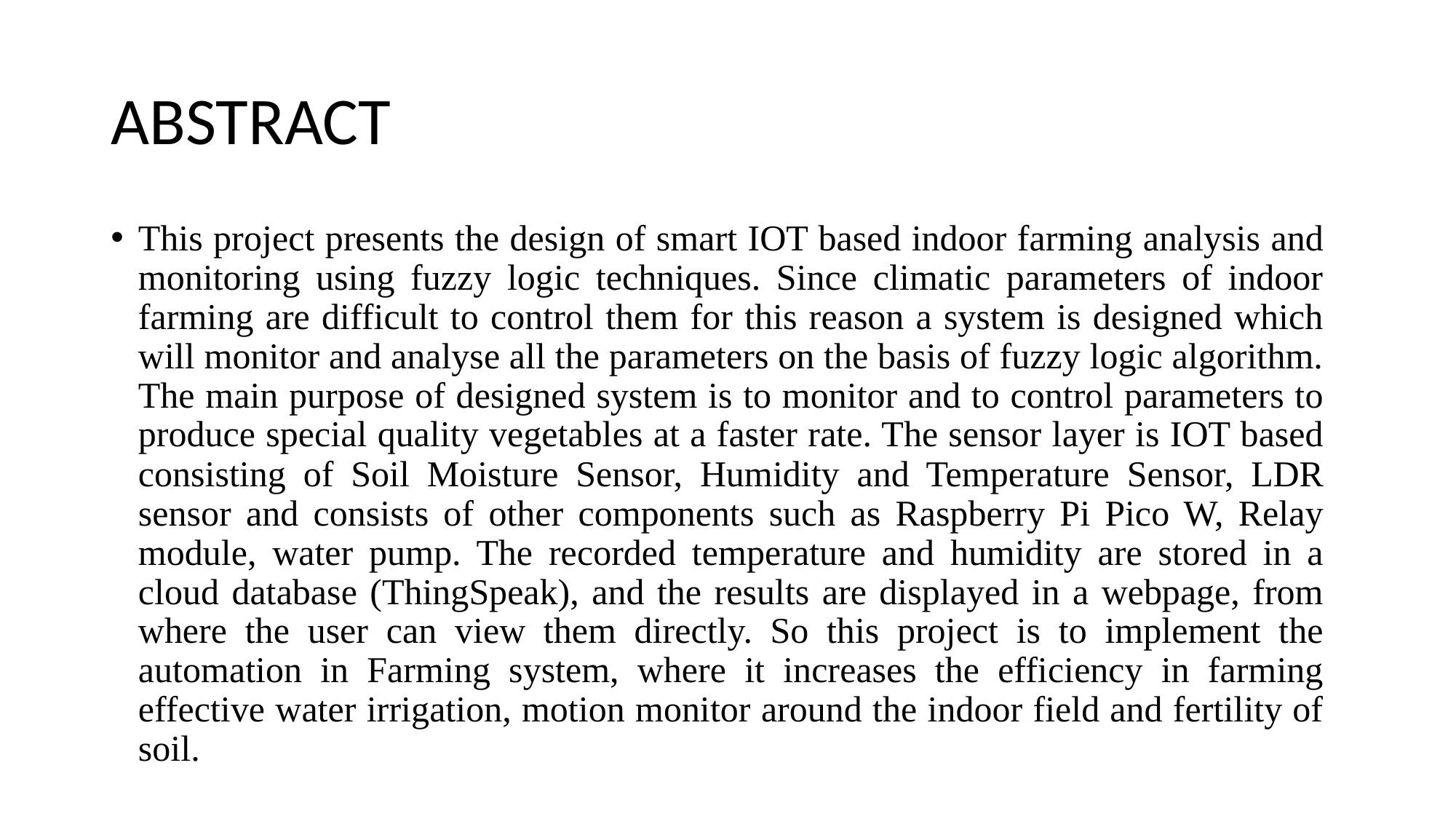

# ABSTRACT
This project presents the design of smart IOT based indoor farming analysis and monitoring using fuzzy logic techniques. Since climatic parameters of indoor farming are difficult to control them for this reason a system is designed which will monitor and analyse all the parameters on the basis of fuzzy logic algorithm. The main purpose of designed system is to monitor and to control parameters to produce special quality vegetables at a faster rate. The sensor layer is IOT based consisting of Soil Moisture Sensor, Humidity and Temperature Sensor, LDR sensor and consists of other components such as Raspberry Pi Pico W, Relay module, water pump. The recorded temperature and humidity are stored in a cloud database (ThingSpeak), and the results are displayed in a webpage, from where the user can view them directly. So this project is to implement the automation in Farming system, where it increases the efficiency in farming effective water irrigation, motion monitor around the indoor field and fertility of soil.